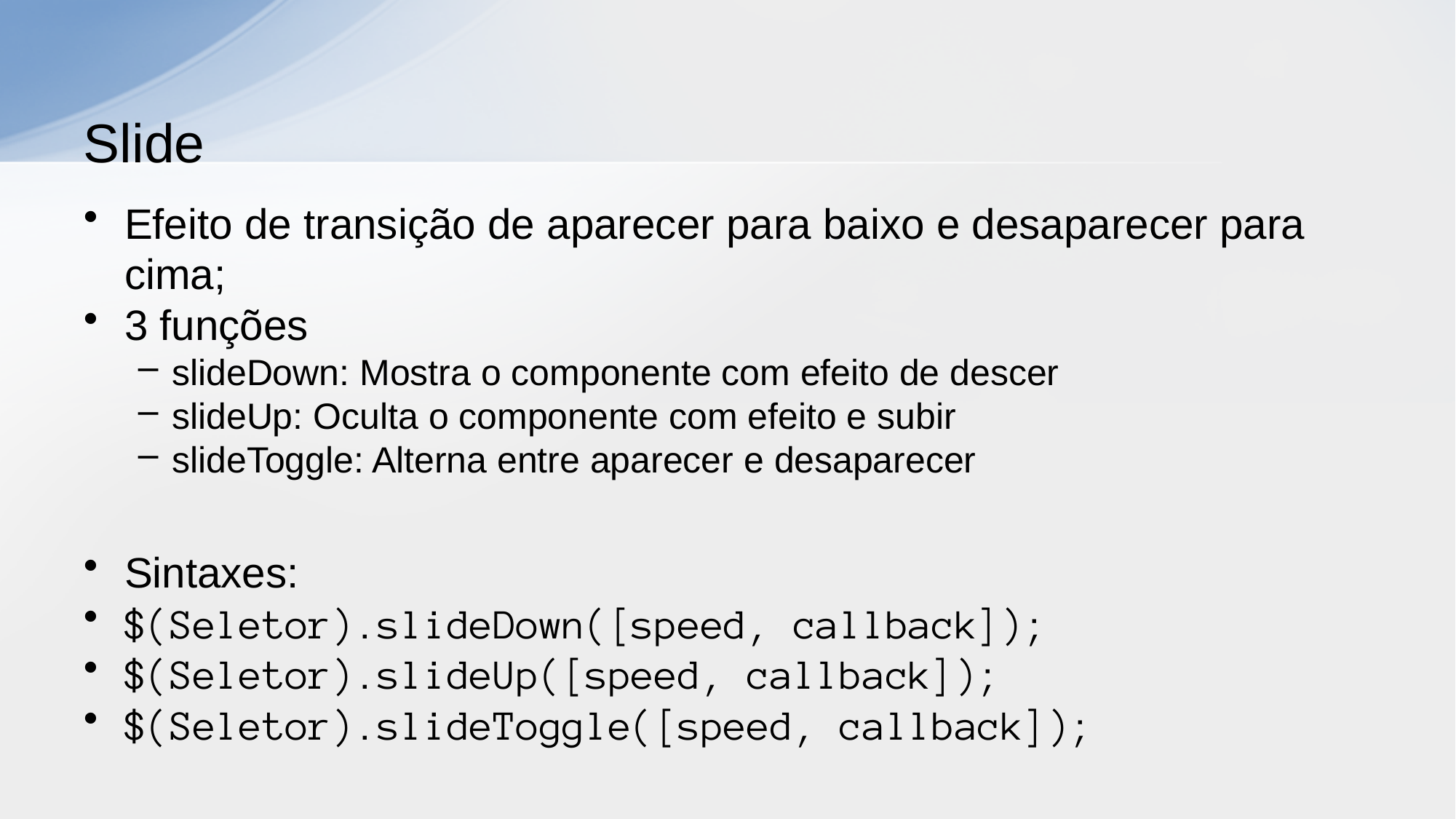

# Slide
Efeito de transição de aparecer para baixo e desaparecer para cima;
3 funções
slideDown: Mostra o componente com efeito de descer
slideUp: Oculta o componente com efeito e subir
slideToggle: Alterna entre aparecer e desaparecer

Sintaxes:
$(Seletor).slideDown([speed, callback]);
$(Seletor).slideUp([speed, callback]);
$(Seletor).slideToggle([speed, callback]);